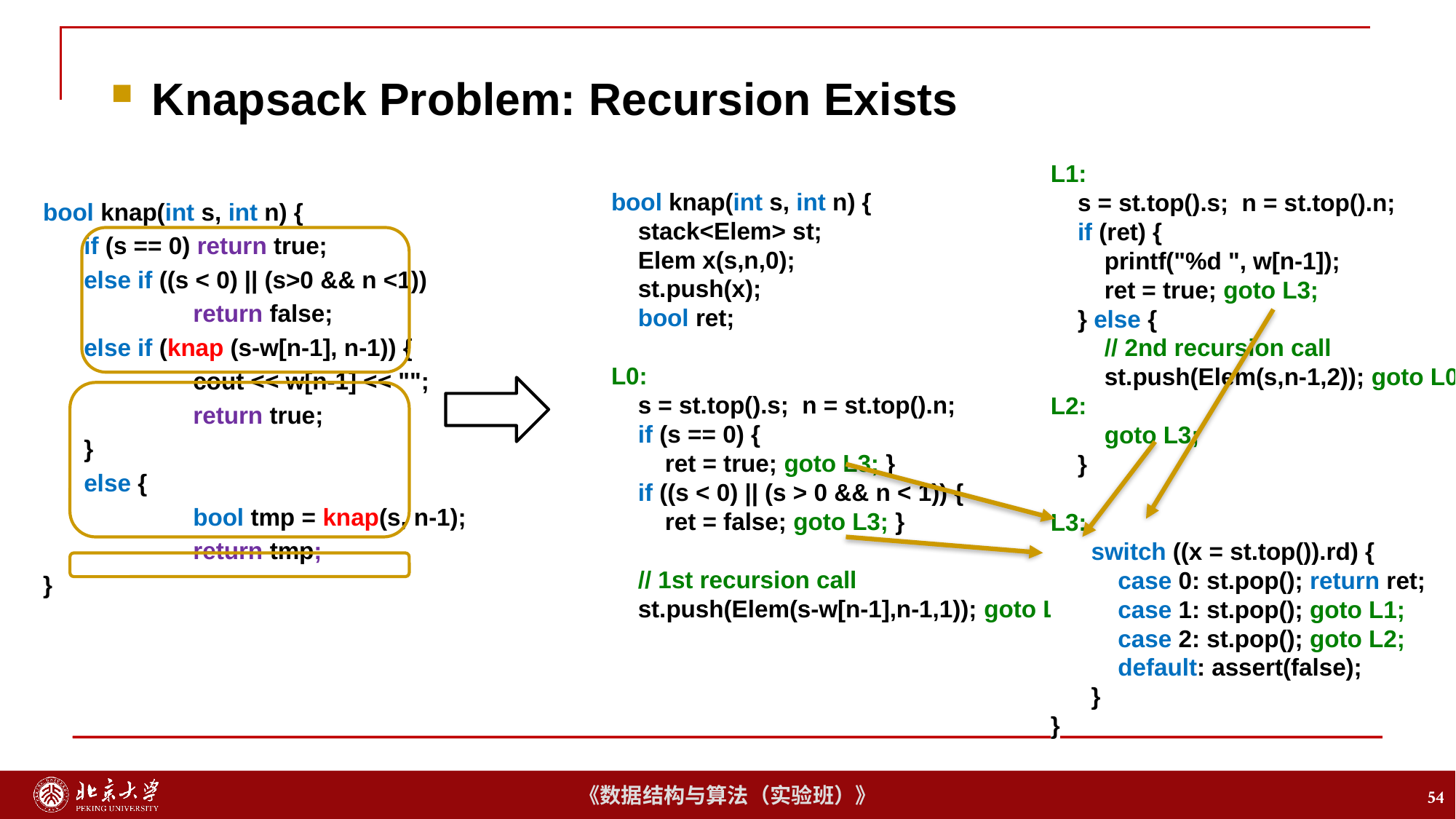

Knapsack Problem: Recursion Exists
L1:
    s = st.top().s;  n = st.top().n;
    if (ret) {
        printf("%d ", w[n-1]);
        ret = true; goto L3;
    } else {
        // 2nd recursion call
        st.push(Elem(s,n-1,2)); goto L0;
L2:
        goto L3;
    }

L3:
      switch ((x = st.top()).rd) {
          case 0: st.pop(); return ret;
          case 1: st.pop(); goto L1;
          case 2: st.pop(); goto L2;
          default: assert(false);
      }
}
bool knap(int s, int n) {
    stack<Elem> st;
    Elem x(s,n,0);
    st.push(x);
    bool ret;

L0:
    s = st.top().s;  n = st.top().n;
    if (s == 0) {
        ret = true; goto L3; }
    if ((s < 0) || (s > 0 && n < 1)) {
        ret = false; goto L3; }

    // 1st recursion call
    st.push(Elem(s-w[n-1],n-1,1)); goto L0;
bool knap(int s, int n) {
	if (s == 0) return true;
	else if ((s < 0) || (s>0 && n <1))
		return false;
 	else if (knap (s-w[n-1], n-1)) {
		cout << w[n-1] << "";
		return true;
	}
	else {
		bool tmp = knap(s, n-1);
		return tmp;
}

54